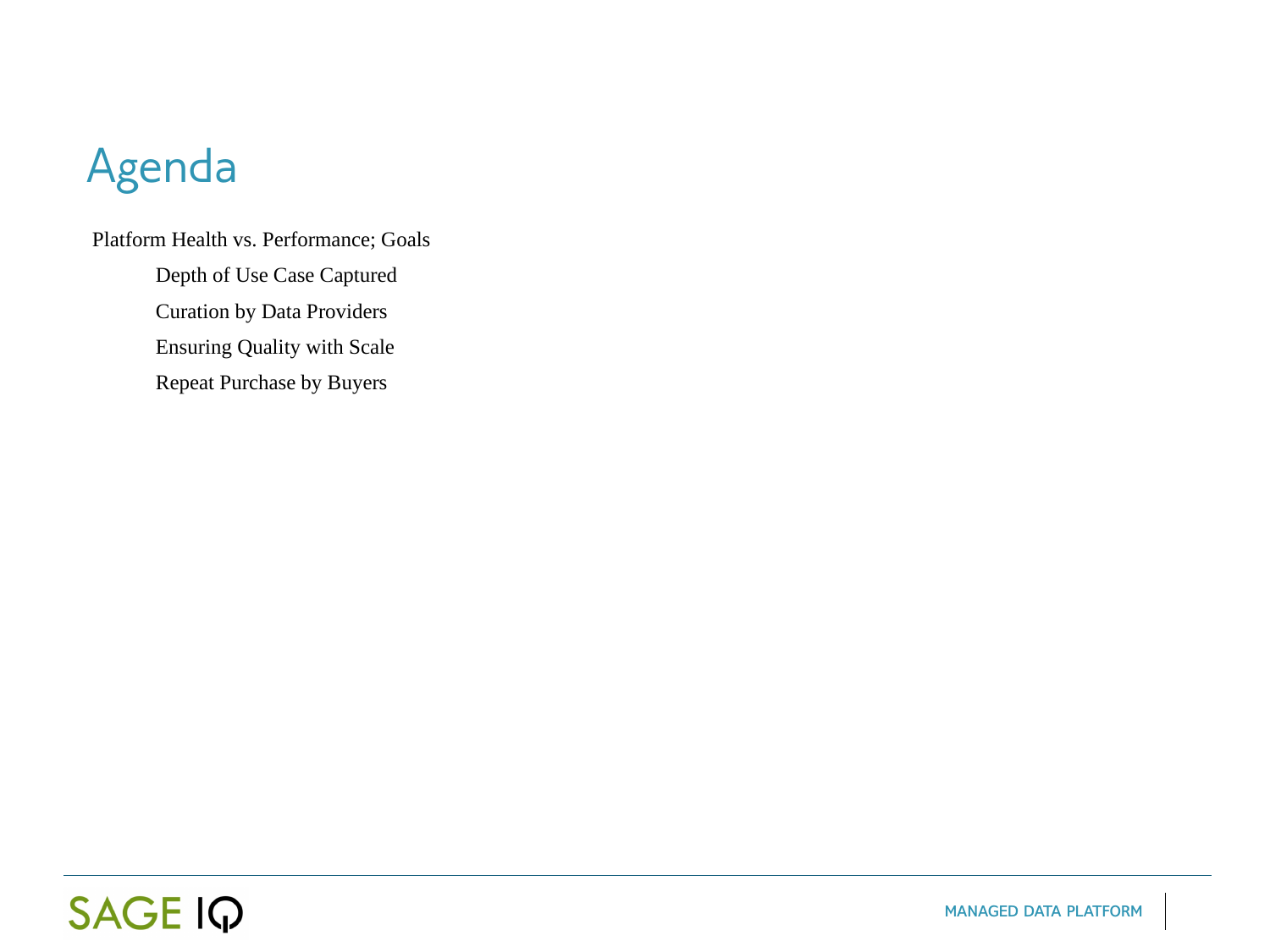

Agenda
Platform Health vs. Performance; Goals
Depth of Use Case Captured
Curation by Data Providers
Ensuring Quality with Scale
Repeat Purchase by Buyers
73